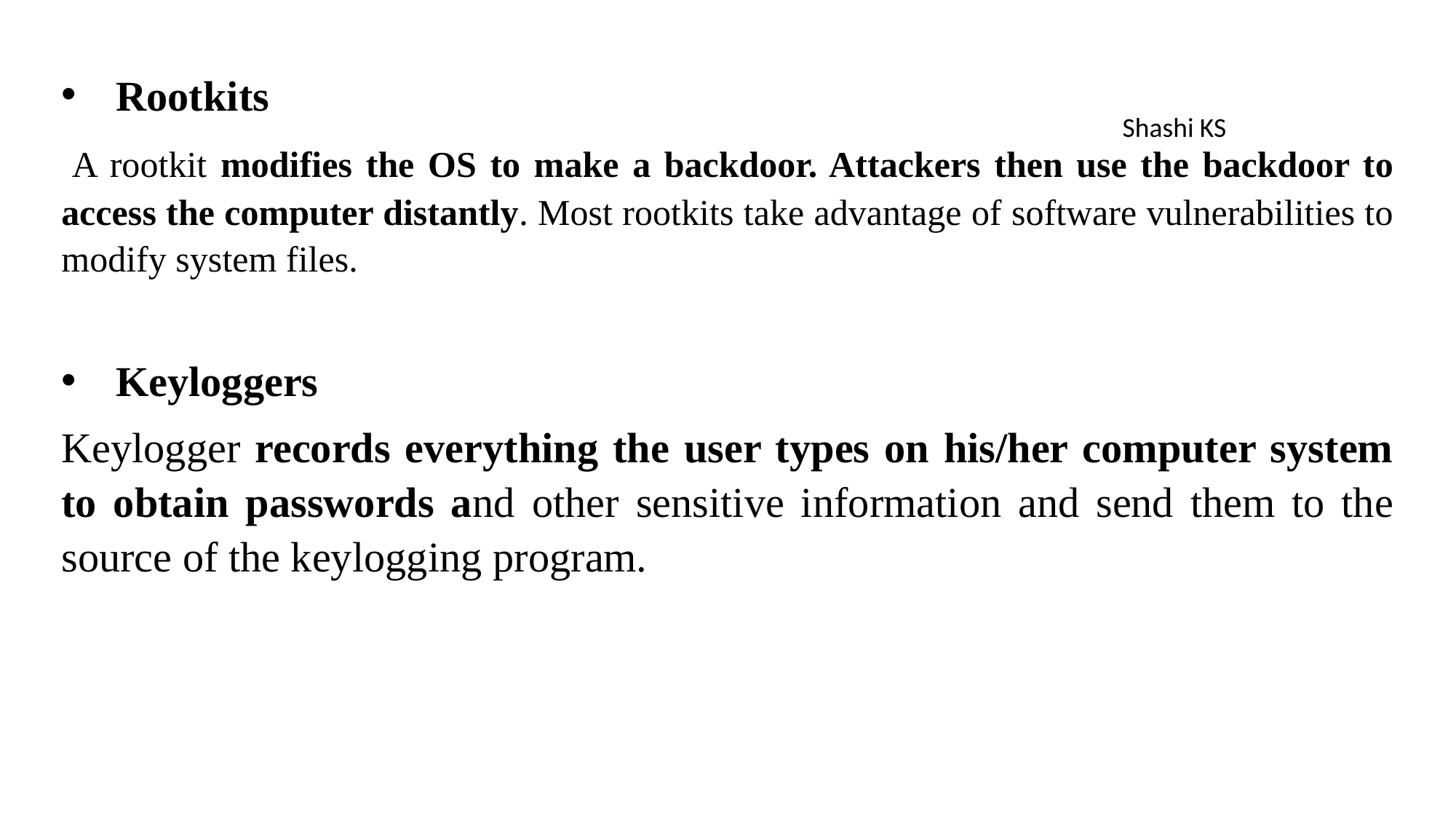

Rootkits
 A rootkit modifies the OS to make a backdoor. Attackers then use the backdoor to access the computer distantly. Most rootkits take advantage of software vulnerabilities to modify system files.

Keyloggers
Keylogger records everything the user types on his/her computer system to obtain passwords and other sensitive information and send them to the source of the keylogging program.